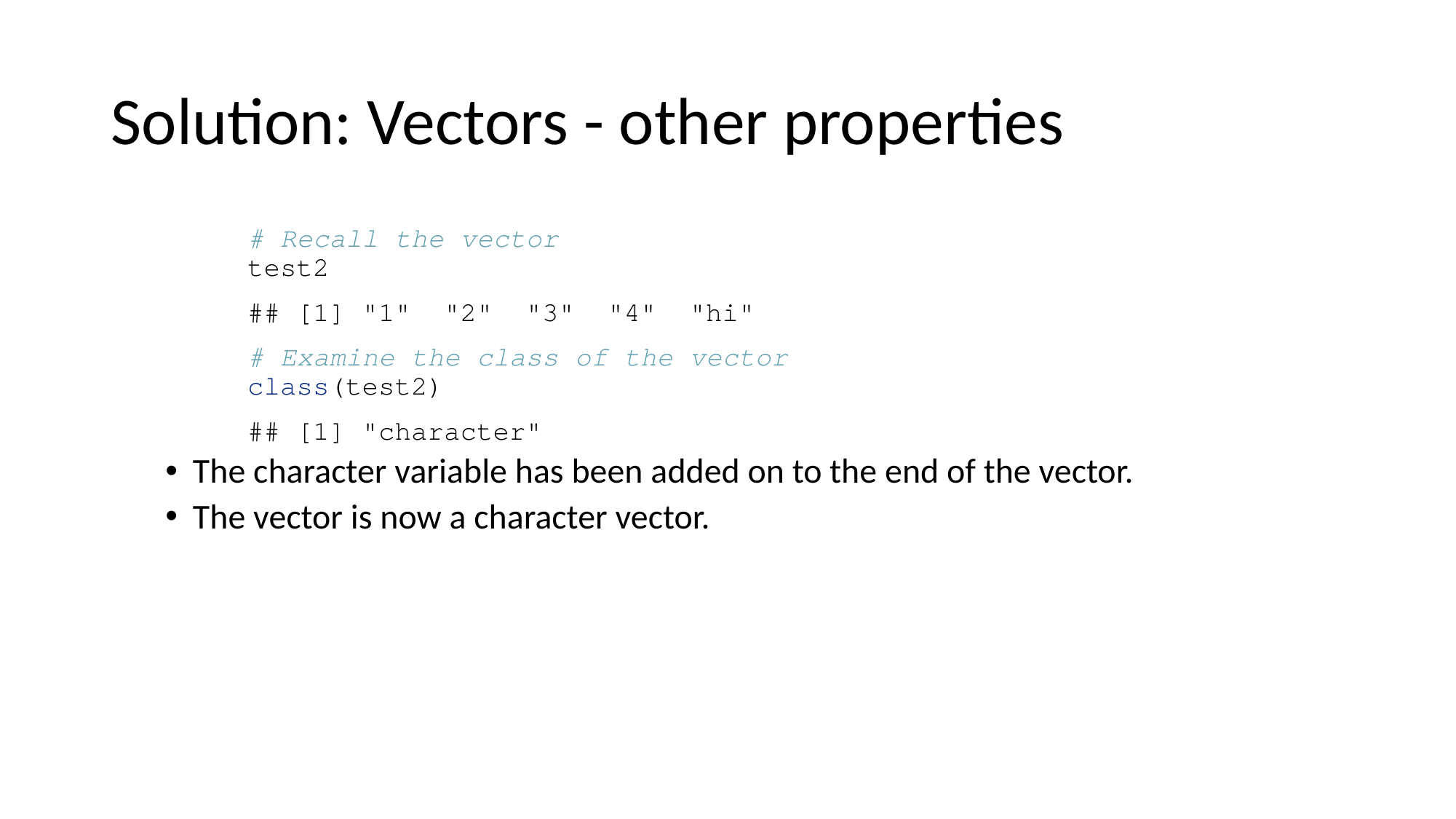

# Solution: Vectors - other properties
# Recall the vector test2
## [1] "1"  "2"  "3"  "4"  "hi"
# Examine the class of the vector class(test2)
## [1] "character"
The character variable has been added on to the end of the vector.
The vector is now a character vector.